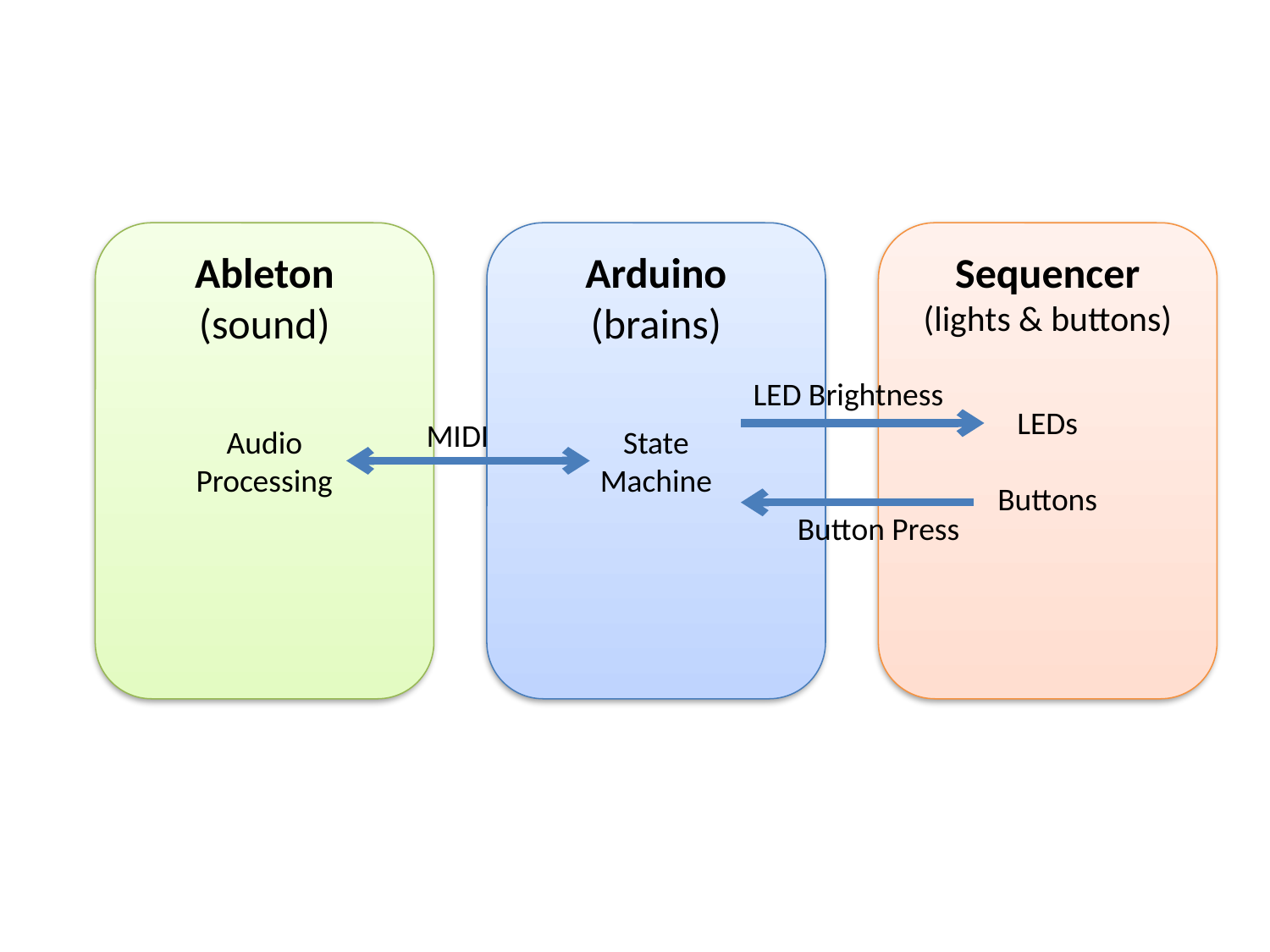

Ableton
(sound)
Arduino
(brains)
Sequencer
(lights & buttons)
LED Brightness
LEDs

Buttons
MIDI
State
Machine
Audio
Processing
Button Press